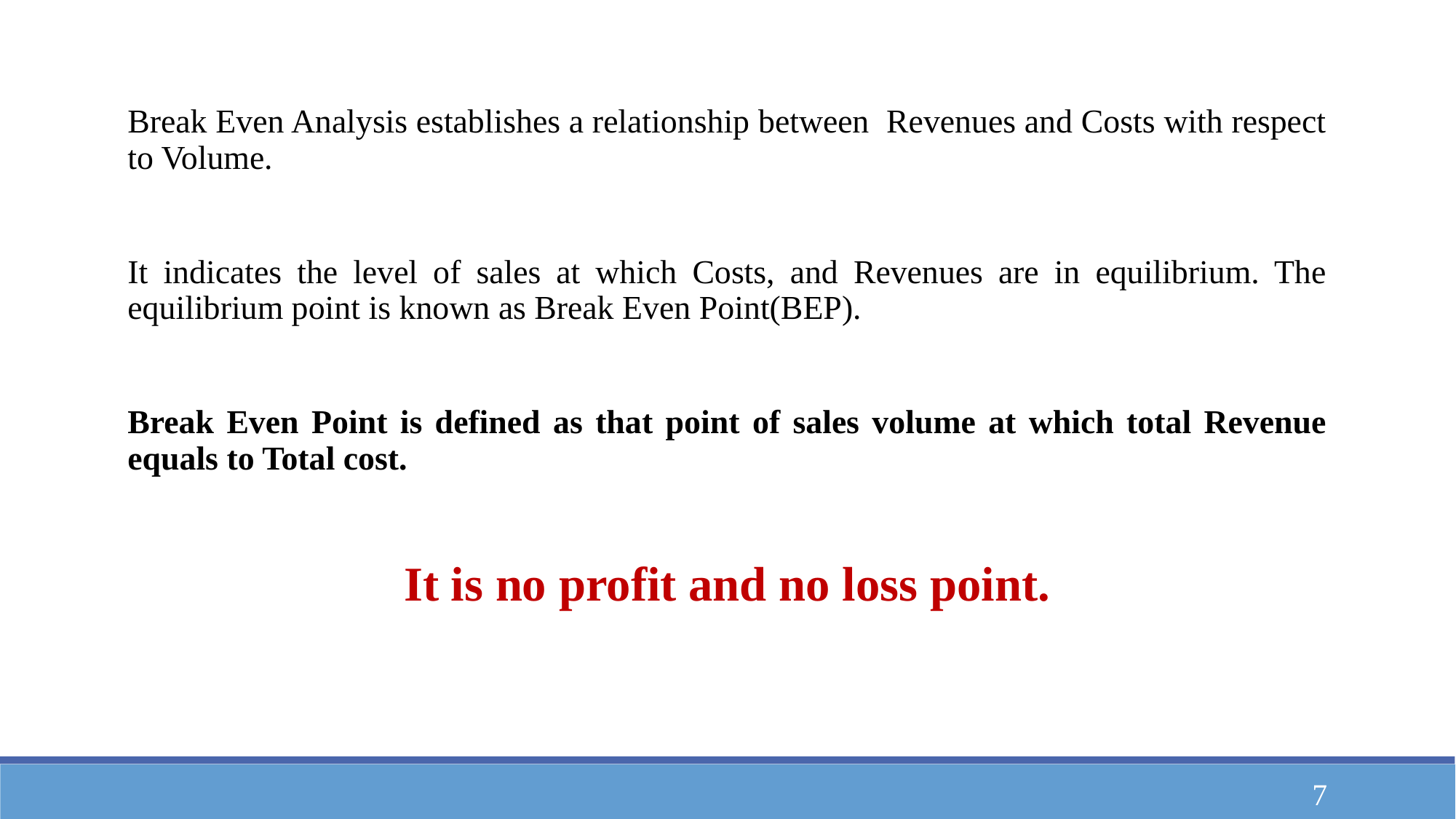

Break Even Analysis establishes a relationship between  Revenues and Costs with respect to Volume.

It indicates the level of sales at which Costs, and Revenues are in equilibrium. The equilibrium point is known as Break Even Point(BEP).

Break Even Point is defined as that point of sales volume at which total Revenue equals to Total cost.

It is no profit and no loss point.
7